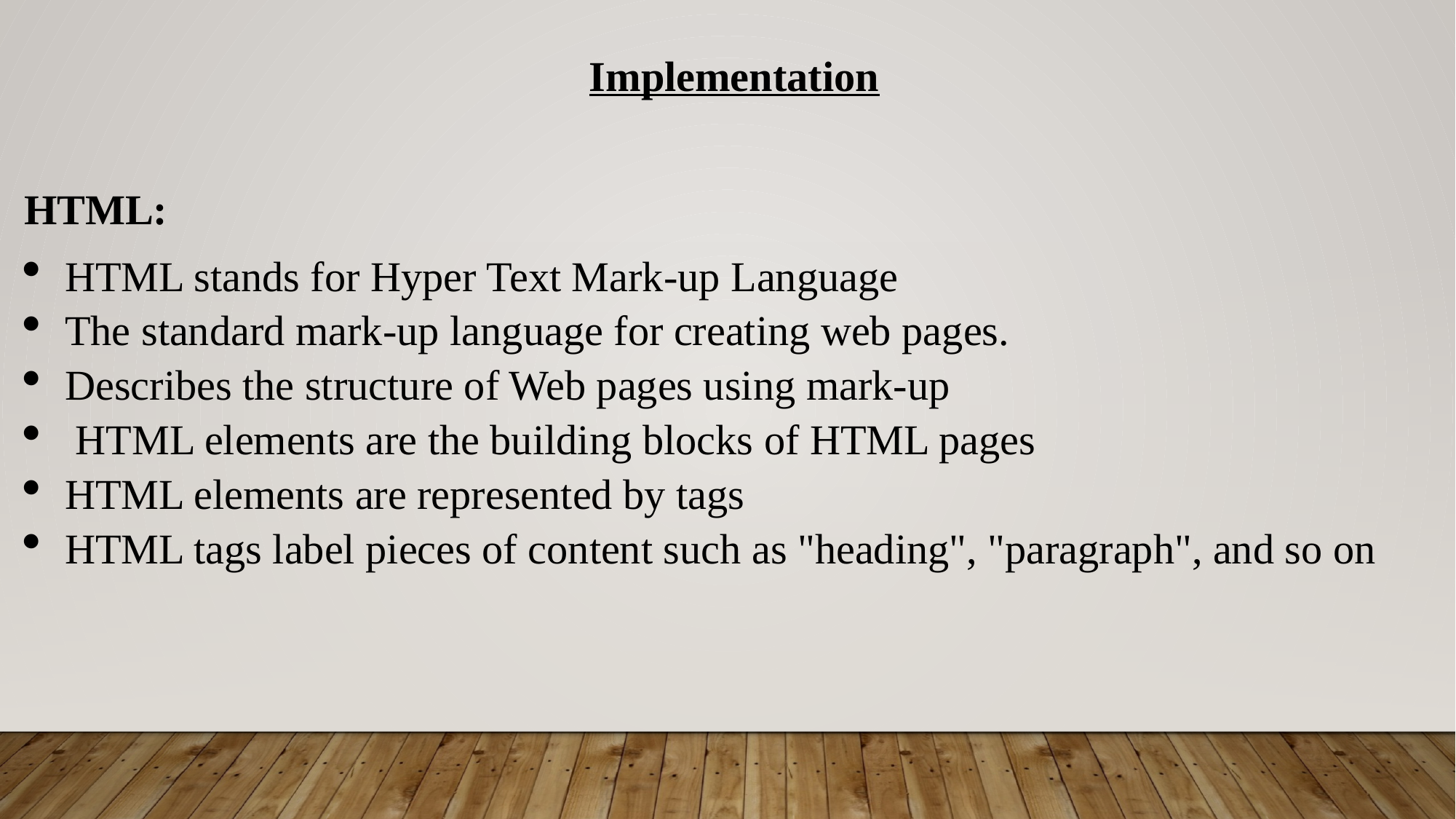

Implementation

HTML:
HTML stands for Hyper Text Mark-up Language
The standard mark-up language for creating web pages.
Describes the structure of Web pages using mark-up
 HTML elements are the building blocks of HTML pages
HTML elements are represented by tags
HTML tags label pieces of content such as "heading", "paragraph", and so on